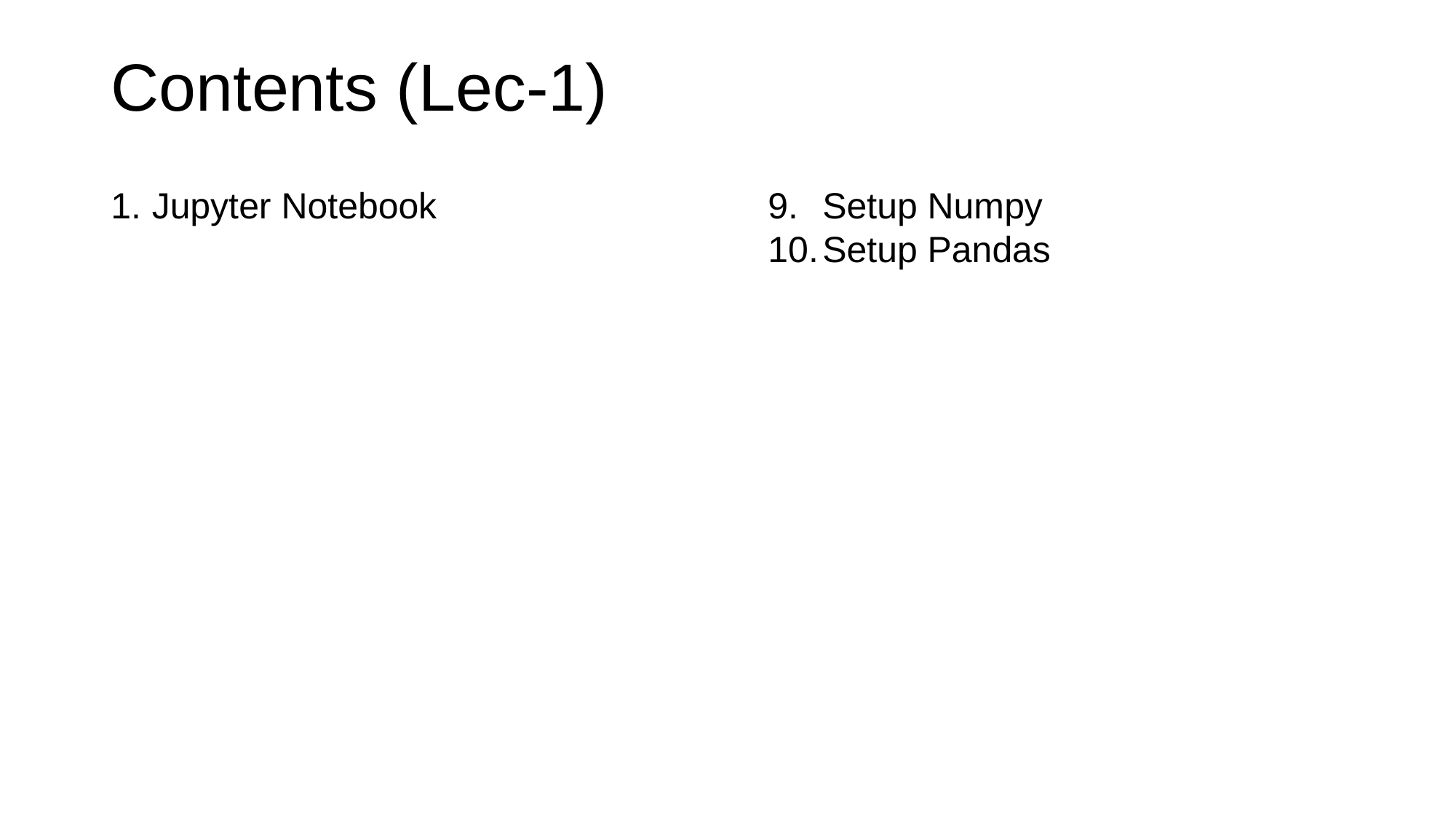

# Contents (Lec-1)
Jupyter Notebook
Setup Numpy
Setup Pandas